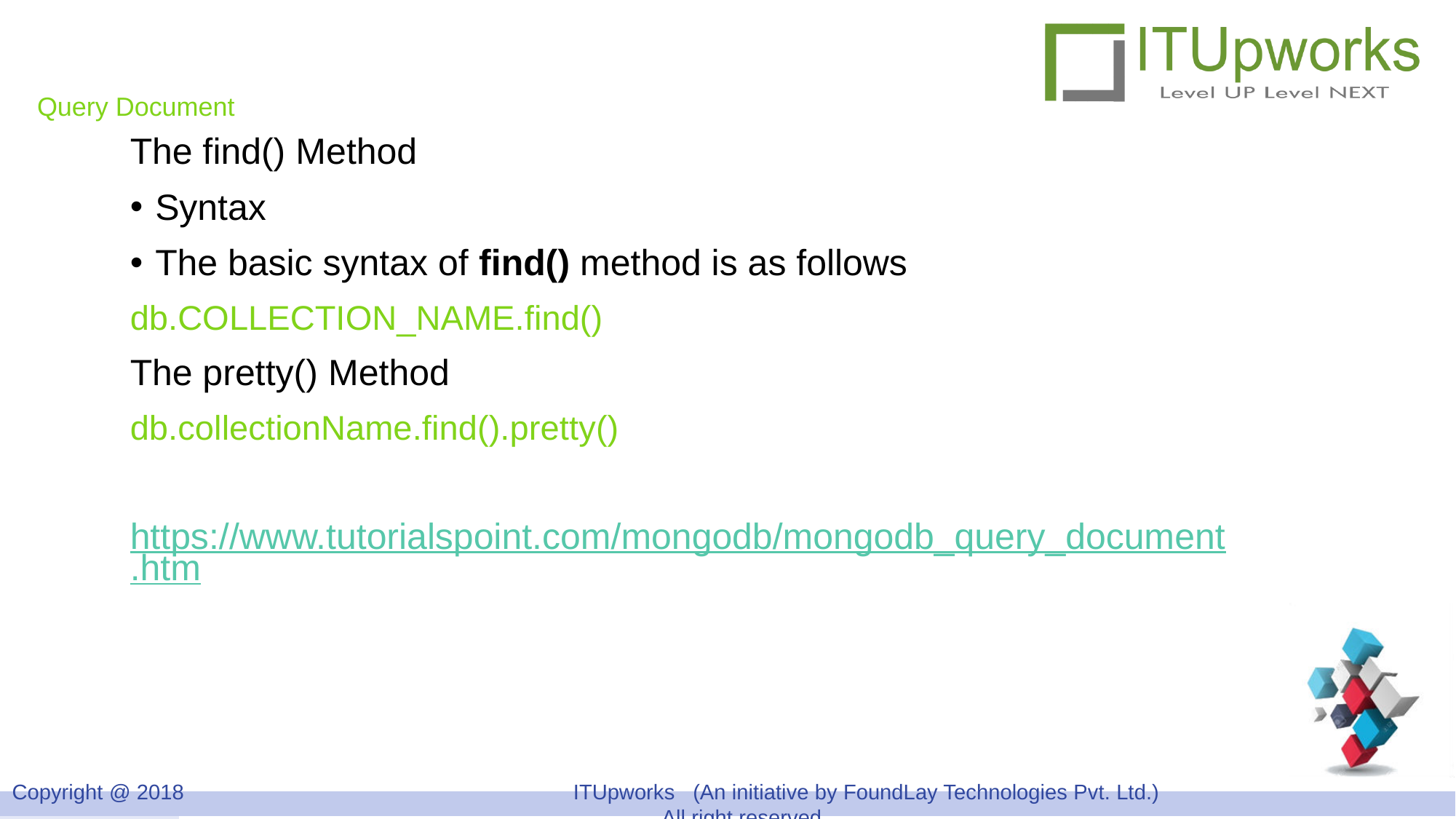

# Query Document
The find() Method
Syntax
The basic syntax of find() method is as follows
db.COLLECTION_NAME.find()
The pretty() Method
db.collectionName.find().pretty()

https://www.tutorialspoint.com/mongodb/mongodb_query_document.htm